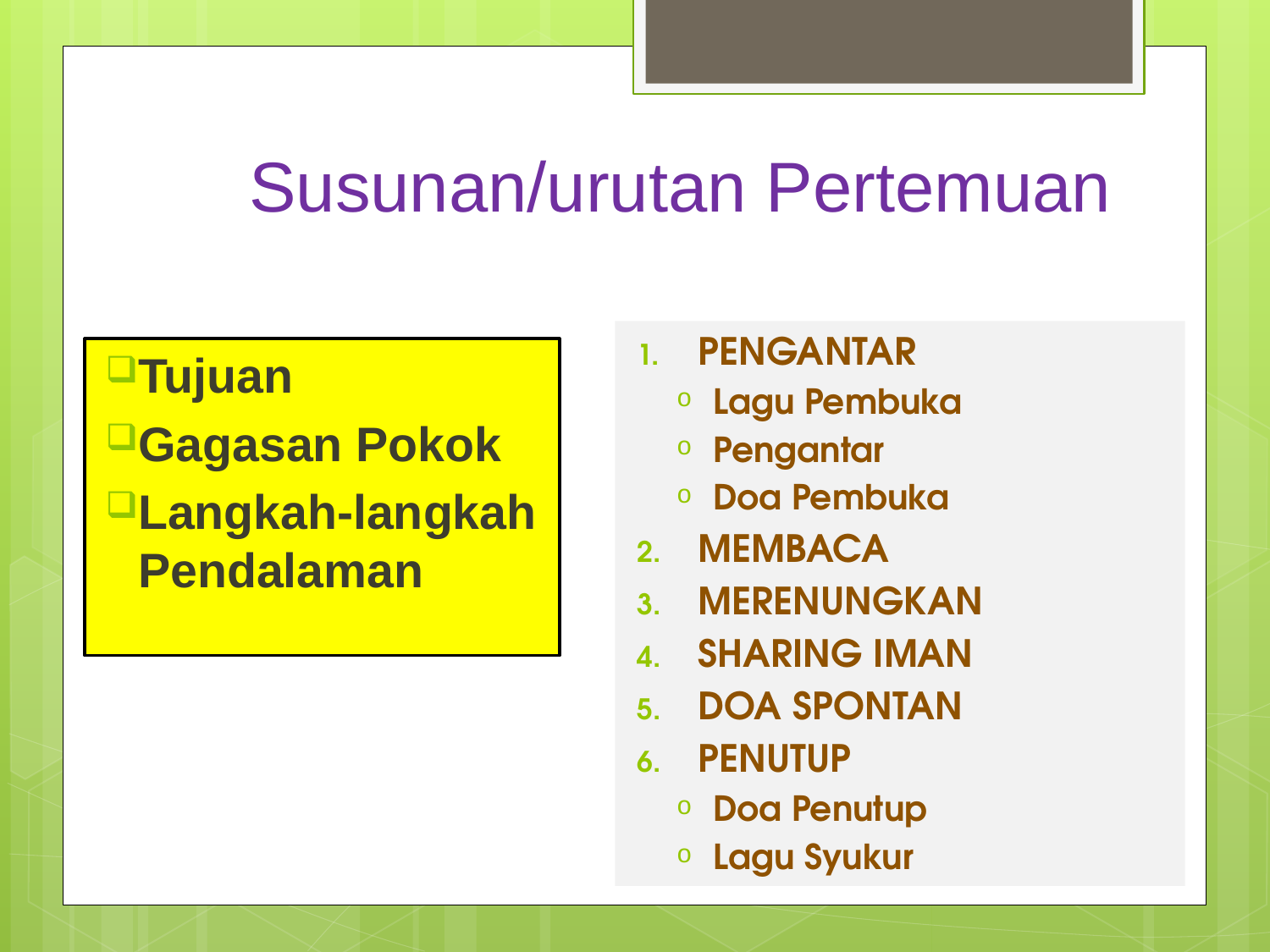

# Susunan/urutan Pertemuan
PENGANTAR
Lagu Pembuka
Pengantar
Doa Pembuka
MEMBACA
MERENUNGKAN
SHARING IMAN
DOA SPONTAN
PENUTUP
Doa Penutup
Lagu Syukur
Tujuan
Gagasan Pokok
Langkah-langkah Pendalaman